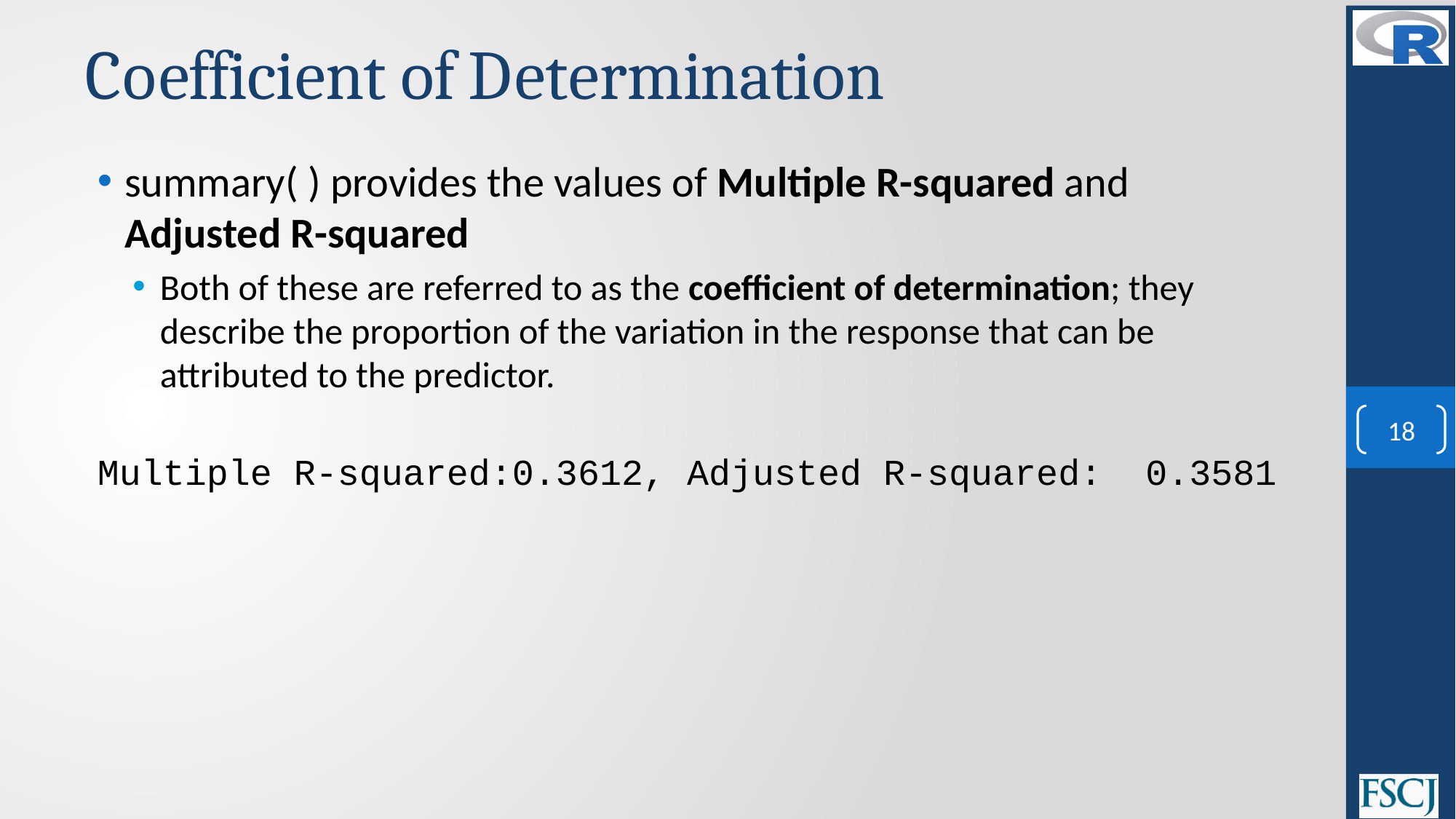

# Coefficient of Determination
summary( ) provides the values of Multiple R-squared and Adjusted R-squared
Both of these are referred to as the coefficient of determination; they describe the proportion of the variation in the response that can be attributed to the predictor.

Multiple R-squared:0.3612, Adjusted R-squared:  0.3581
18